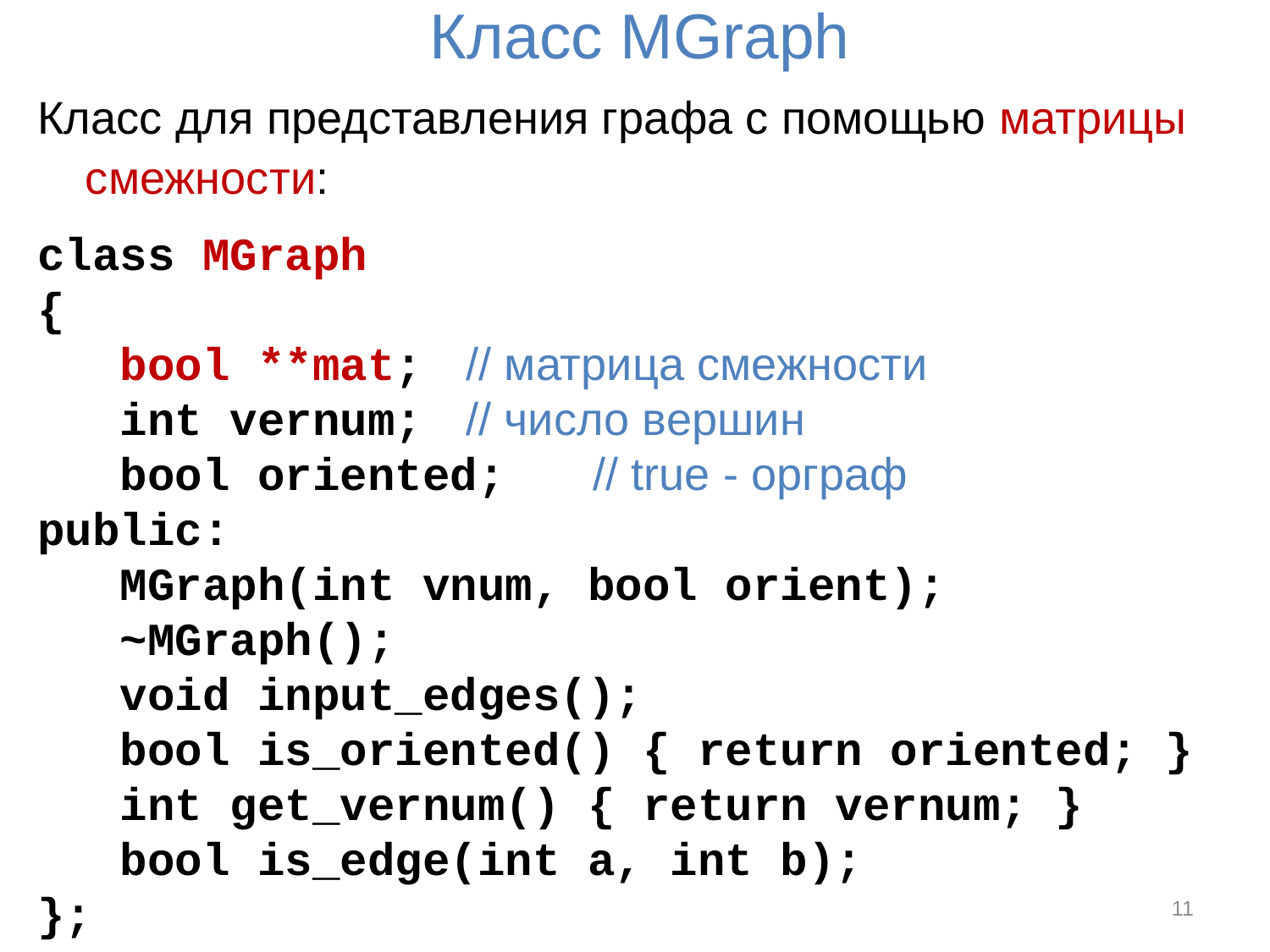

# Класс MGraph
Класс для представления графа с помощью матрицы смежности:
class MGraph
{
   bool **mat;	// матрица смежности
   int vernum;	// число вершин
   bool oriented;	// true - орграф
public:
   MGraph(int vnum, bool orient);
   ~MGraph();
   void input_edges();
   bool is_oriented() { return oriented; }
   int get_vernum() { return vernum; }
   bool is_edge(int a, int b);
};

11